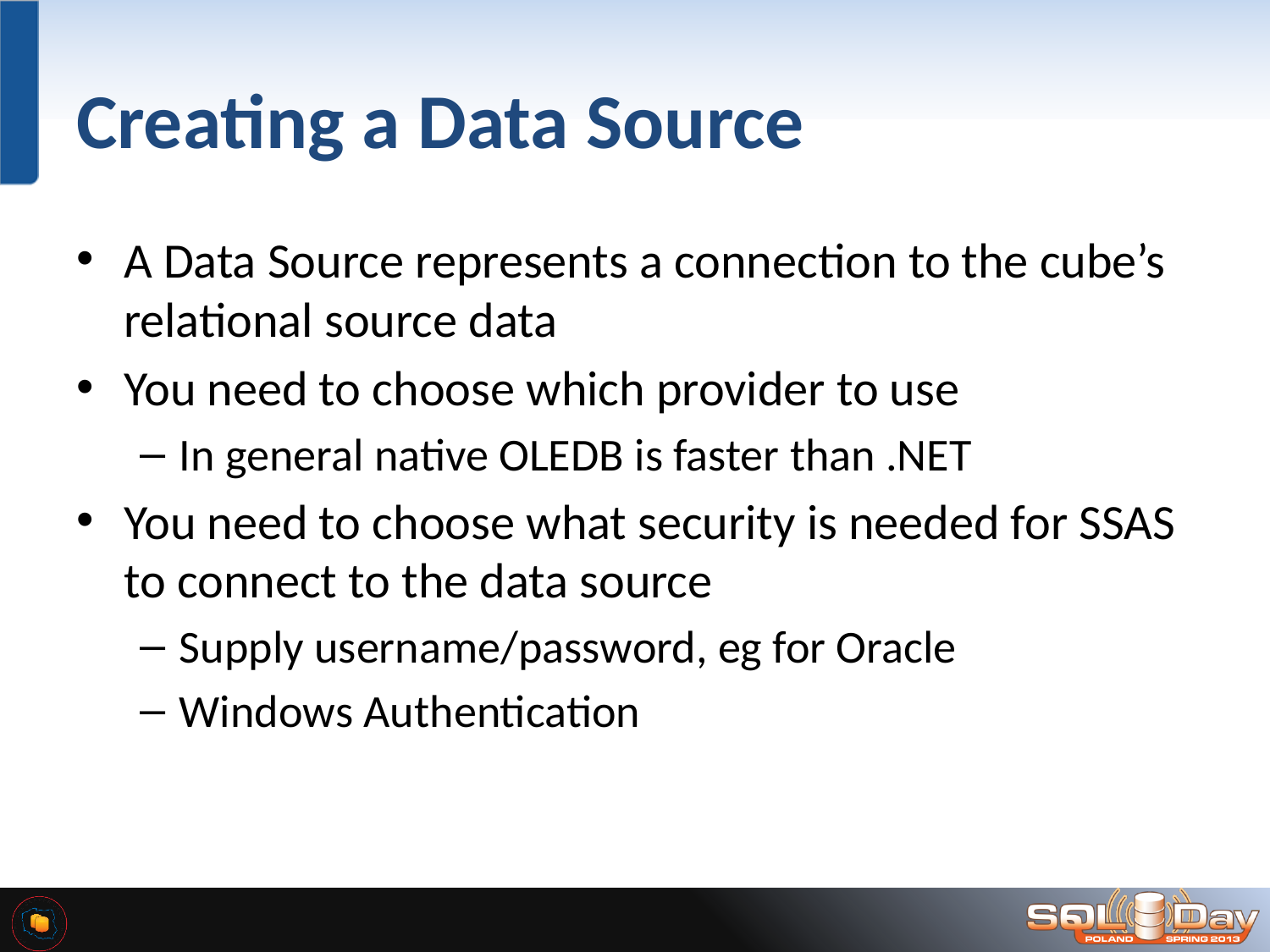

# Creating a Data Source
A Data Source represents a connection to the cube’s relational source data
You need to choose which provider to use
In general native OLEDB is faster than .NET
You need to choose what security is needed for SSAS to connect to the data source
Supply username/password, eg for Oracle
Windows Authentication